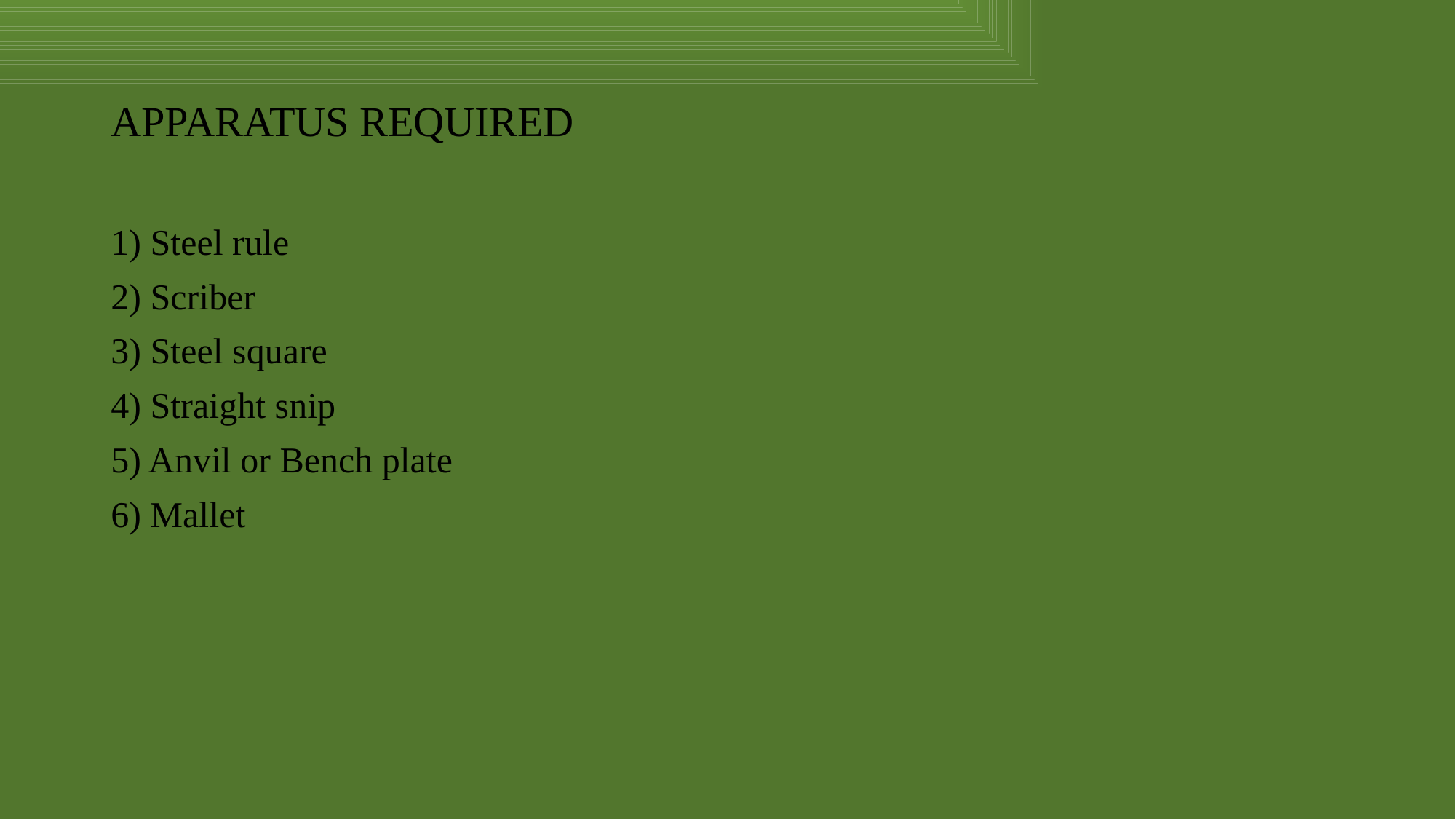

# APPARATUS REQUIRED
1) Steel rule
2) Scriber
3) Steel square
4) Straight snip
5) Anvil or Bench plate
6) Mallet